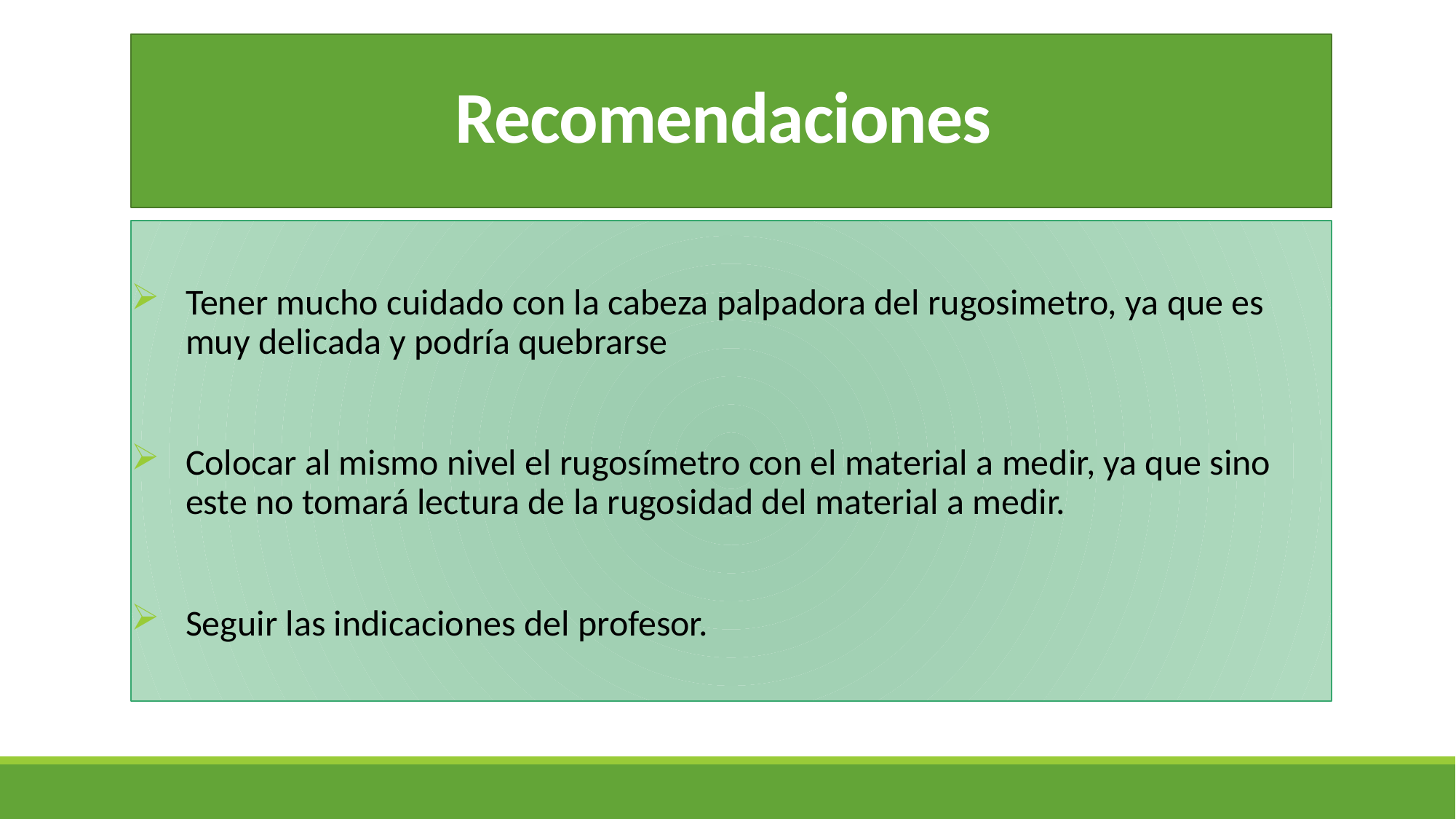

# Recomendaciones

Tener mucho cuidado con la cabeza palpadora del rugosimetro, ya que es muy delicada y podría quebrarse

Colocar al mismo nivel el rugosímetro con el material a medir, ya que sino este no tomará lectura de la rugosidad del material a medir.

Seguir las indicaciones del profesor.